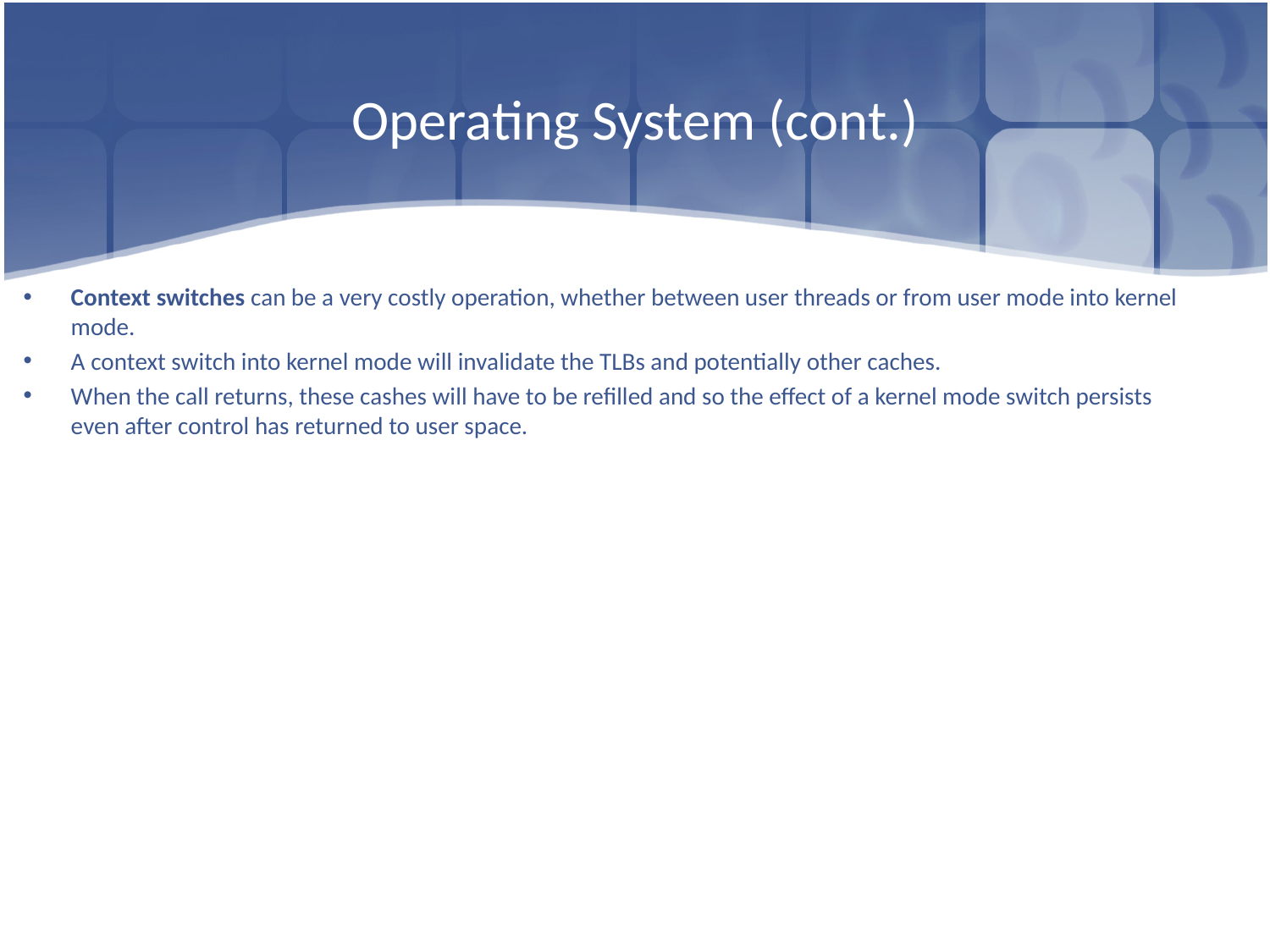

# Operating System (cont.)
Context switches can be a very costly operation, whether between user threads or from user mode into kernel mode.
A context switch into kernel mode will invalidate the TLBs and potentially other caches.
When the call returns, these cashes will have to be refilled and so the effect of a kernel mode switch persists even after control has returned to user space.